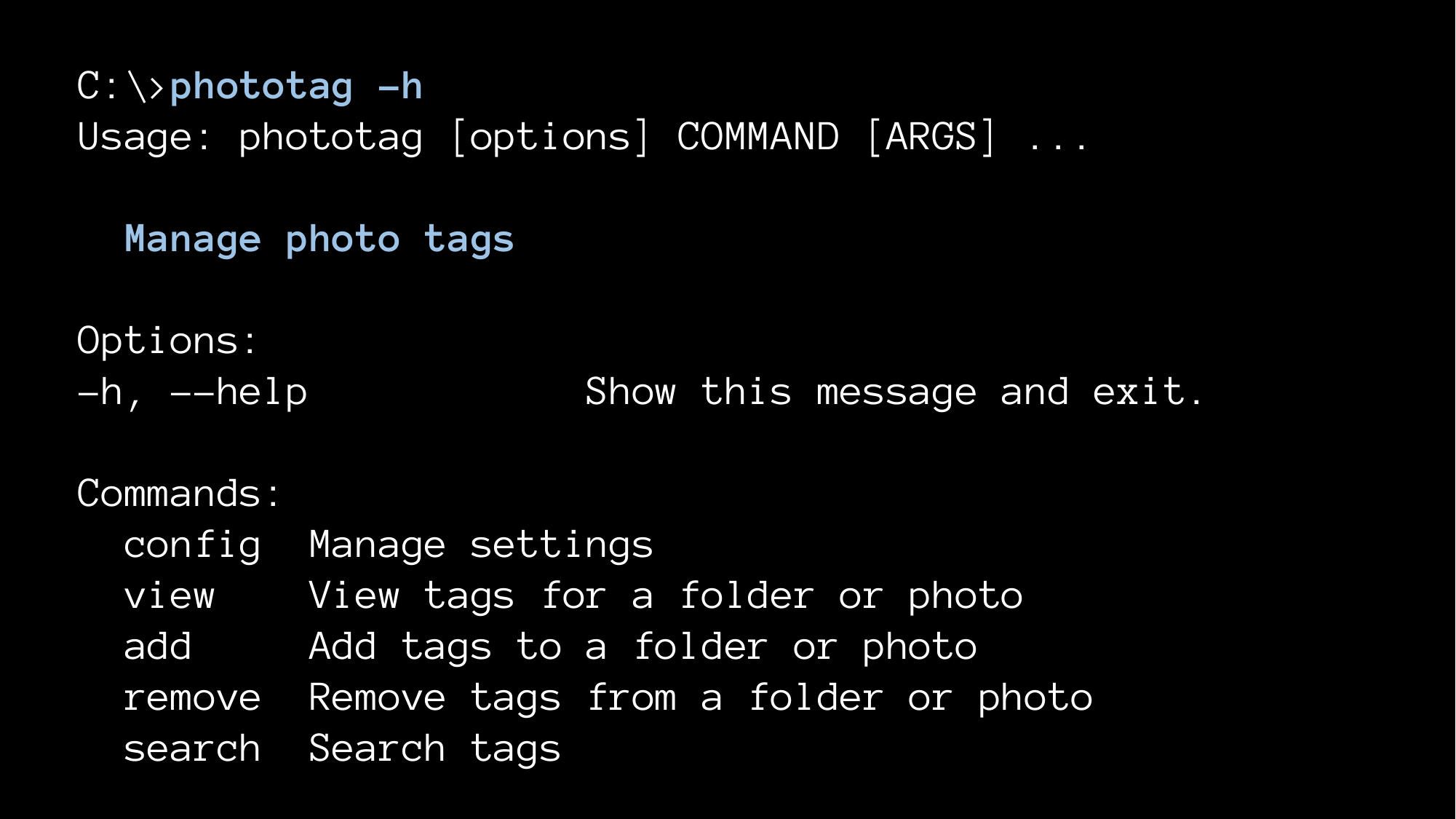

C:\>phototag -h
Usage: phototag [options] COMMAND [ARGS] ...

  Manage photo tags

Options:
-h, --help            Show this message and exit.

Commands:
  config  Manage settings
  view    View tags for a folder or photo
  add     Add tags to a folder or photo
  remove  Remove tags from a folder or photo
  search  Search tags